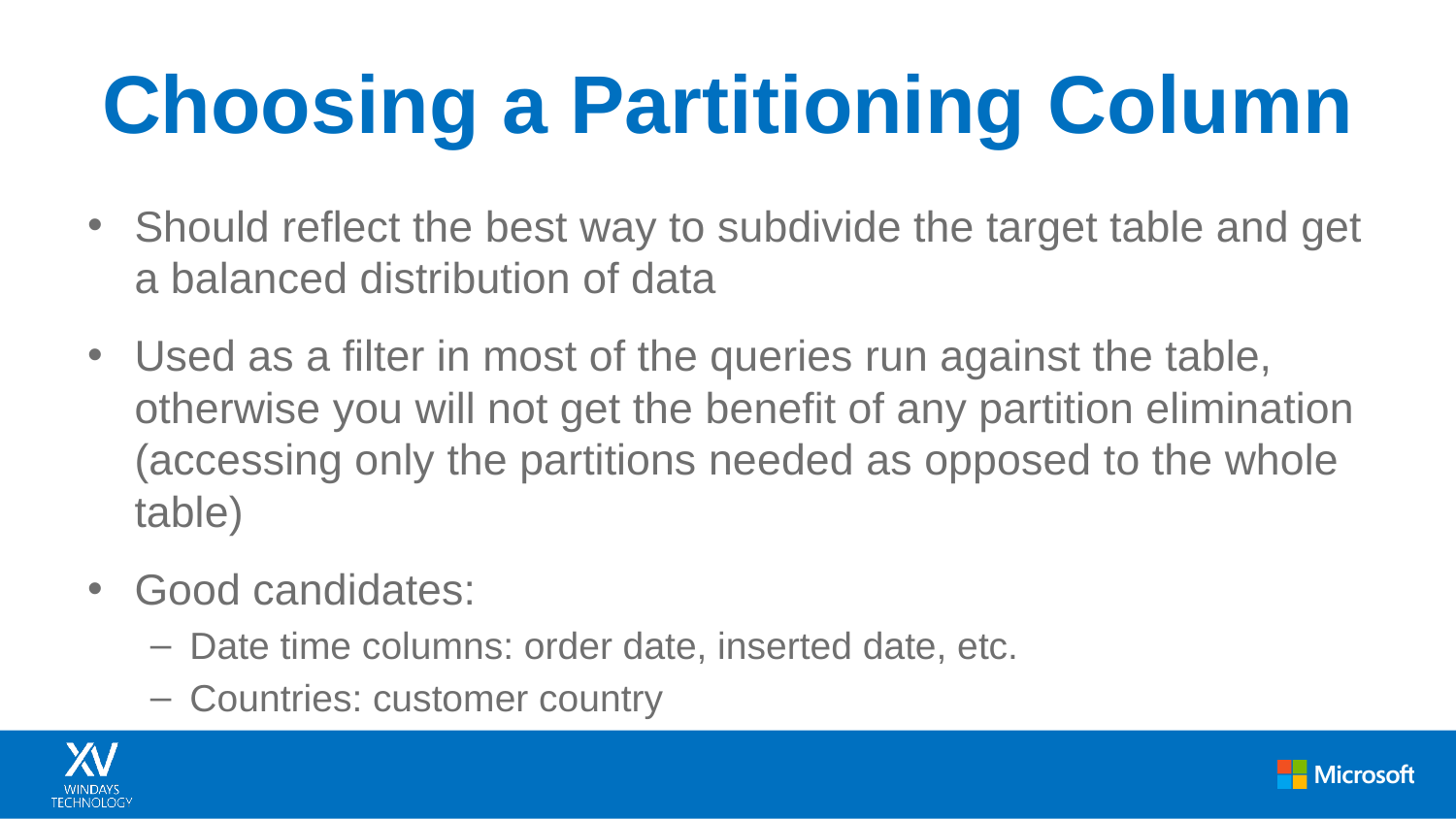

# Choosing a Partitioning Column
Should reflect the best way to subdivide the target table and get a balanced distribution of data

Used as a filter in most of the queries run against the table, otherwise you will not get the benefit of any partition elimination (accessing only the partitions needed as opposed to the whole table)

Good candidates:
Date time columns: order date, inserted date, etc.
Countries: customer country